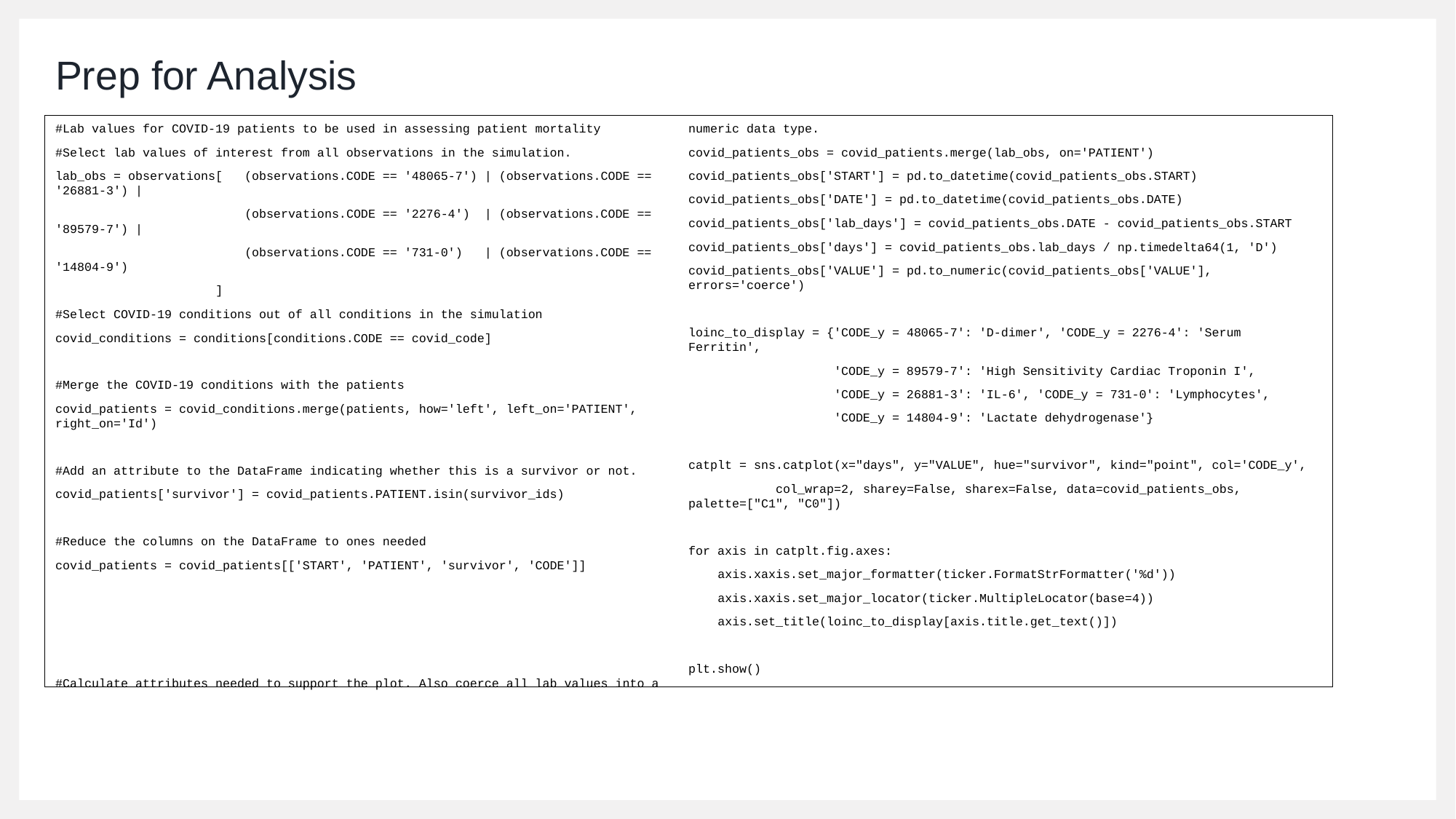

# Prep for Analysis
#Lab values for COVID-19 patients to be used in assessing patient mortality
#Select lab values of interest from all observations in the simulation.
lab_obs = observations[   (observations.CODE == '48065-7') | (observations.CODE == '26881-3') |
                          (observations.CODE == '2276-4')  | (observations.CODE == '89579-7') |
                          (observations.CODE == '731-0')   | (observations.CODE == '14804-9')
                      ]
#Select COVID-19 conditions out of all conditions in the simulation
covid_conditions = conditions[conditions.CODE == covid_code]

#Merge the COVID-19 conditions with the patients
covid_patients = covid_conditions.merge(patients, how='left', left_on='PATIENT', right_on='Id')

#Add an attribute to the DataFrame indicating whether this is a survivor or not.
covid_patients['survivor'] = covid_patients.PATIENT.isin(survivor_ids)

#Reduce the columns on the DataFrame to ones needed
covid_patients = covid_patients[['START', 'PATIENT', 'survivor', 'CODE']]

#Calculate attributes needed to support the plot. Also coerce all lab values into a numeric data type.
covid_patients_obs = covid_patients.merge(lab_obs, on='PATIENT')
covid_patients_obs['START'] = pd.to_datetime(covid_patients_obs.START)
covid_patients_obs['DATE'] = pd.to_datetime(covid_patients_obs.DATE)
covid_patients_obs['lab_days'] = covid_patients_obs.DATE - covid_patients_obs.START
covid_patients_obs['days'] = covid_patients_obs.lab_days / np.timedelta64(1, 'D')
covid_patients_obs['VALUE'] = pd.to_numeric(covid_patients_obs['VALUE'], errors='coerce')

loinc_to_display = {'CODE_y = 48065-7': 'D-dimer', 'CODE_y = 2276-4': 'Serum Ferritin',
                    'CODE_y = 89579-7': 'High Sensitivity Cardiac Troponin I',
                    'CODE_y = 26881-3': 'IL-6', 'CODE_y = 731-0': 'Lymphocytes',
                    'CODE_y = 14804-9': 'Lactate dehydrogenase'}

catplt = sns.catplot(x="days", y="VALUE", hue="survivor", kind="point", col='CODE_y',
            col_wrap=2, sharey=False, sharex=False, data=covid_patients_obs, palette=["C1", "C0"])

for axis in catplt.fig.axes:
    axis.xaxis.set_major_formatter(ticker.FormatStrFormatter('%d'))
    axis.xaxis.set_major_locator(ticker.MultipleLocator(base=4))
    axis.set_title(loinc_to_display[axis.title.get_text()])

plt.show()